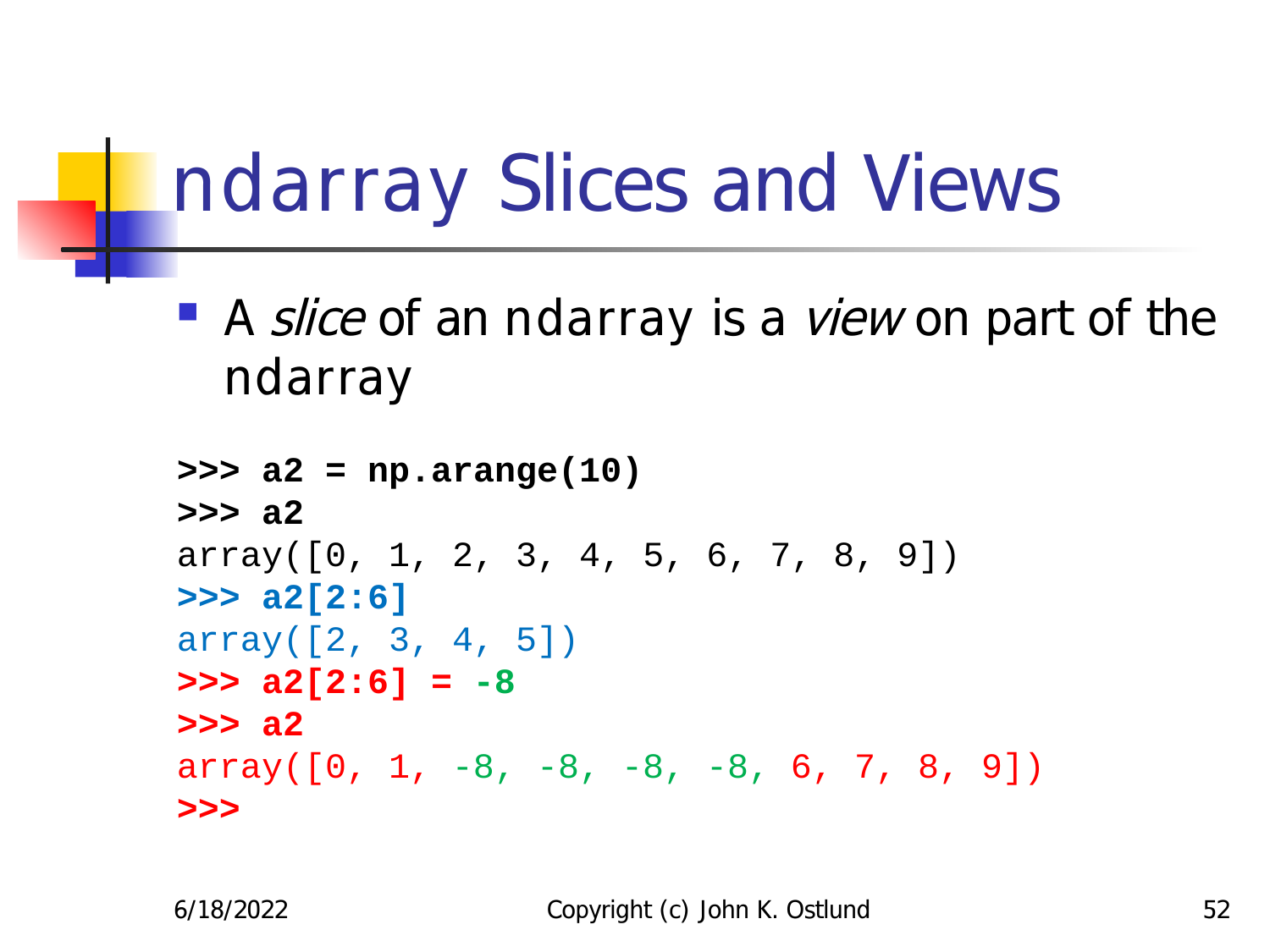

# ndarray Slices and Views
A slice of an ndarray is a view on part of the ndarray

>>> a2 = np.arange(10)
>>> a2
array([0, 1, 2, 3, 4, 5, 6, 7, 8, 9])
>>> a2[2:6]
array([2, 3, 4, 5])
>>> a2[2:6] = -8
>>> a2
array([0, 1, -8, -8, -8, -8, 6, 7, 8, 9])
>>>
6/18/2022
Copyright (c) John K. Ostlund
52